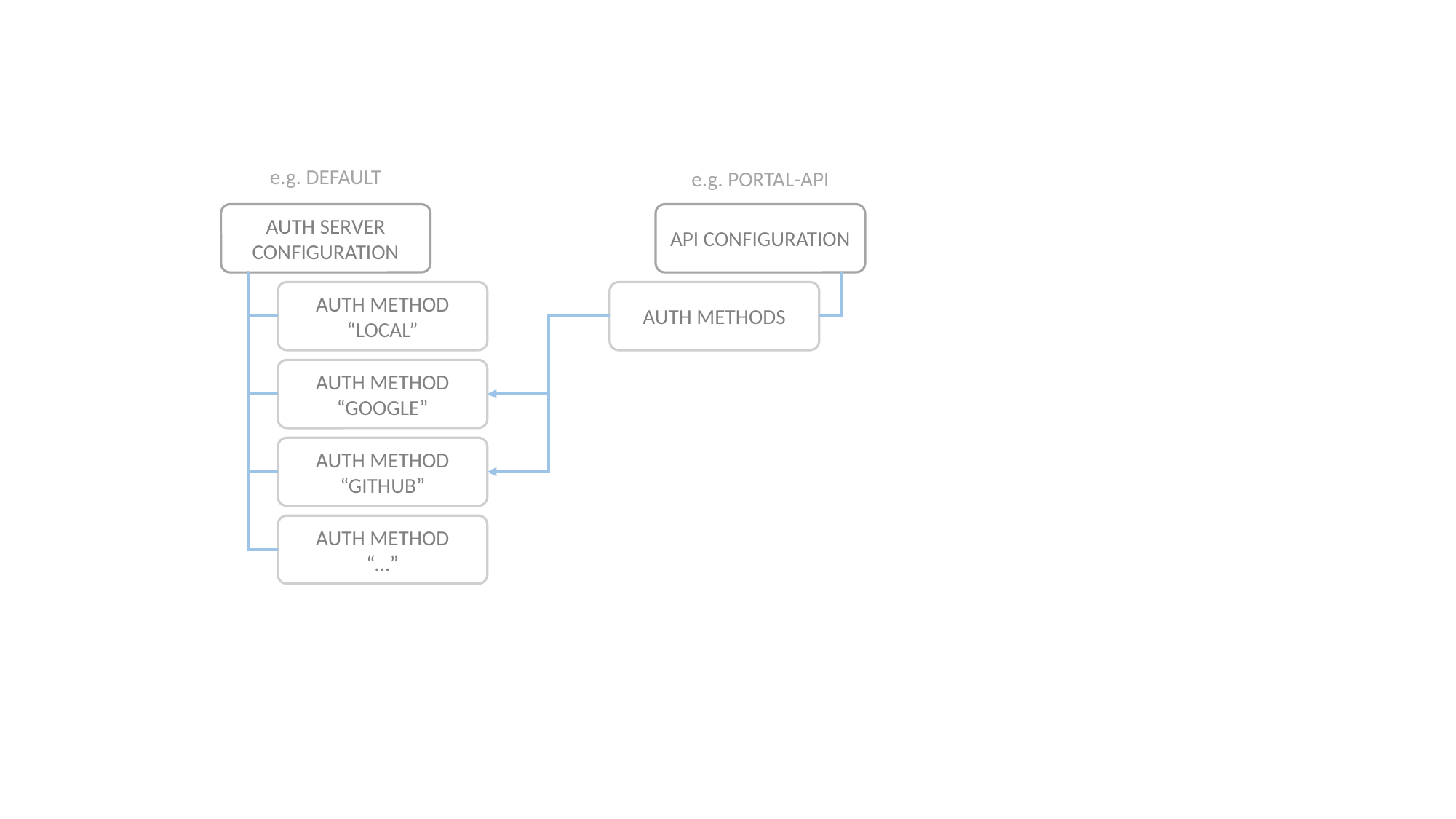

AUTH SERVER CONFIGURATION
API CONFIGURATION
e.g. DEFAULT
e.g. PORTAL-API
AUTH METHOD
“LOCAL”
AUTH METHODS
AUTH METHOD
“GOOGLE”
AUTH METHOD
“GITHUB”
AUTH METHOD
“…”